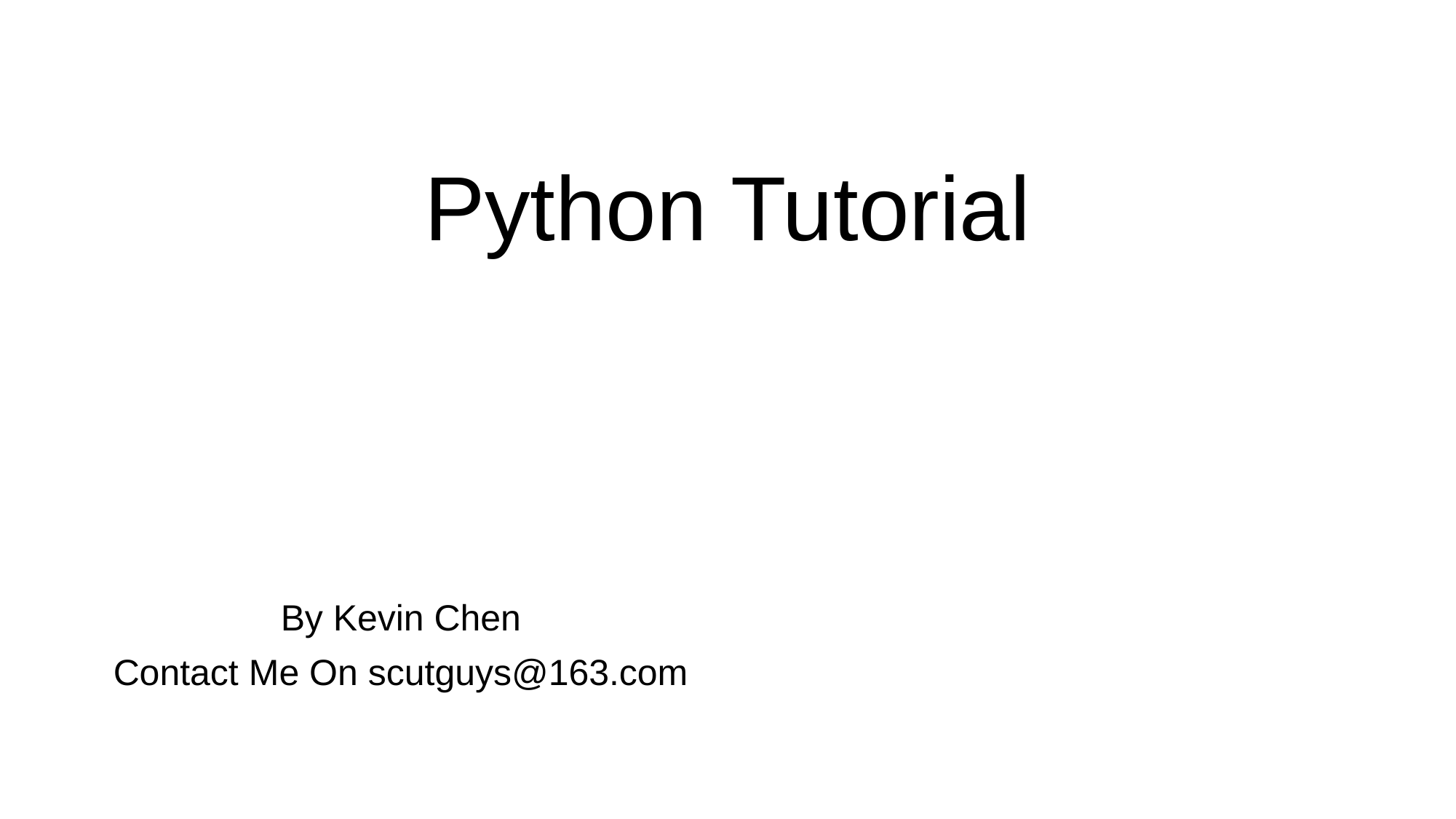

# Python Tutorial
By Kevin Chen
Contact Me On scutguys@163.com